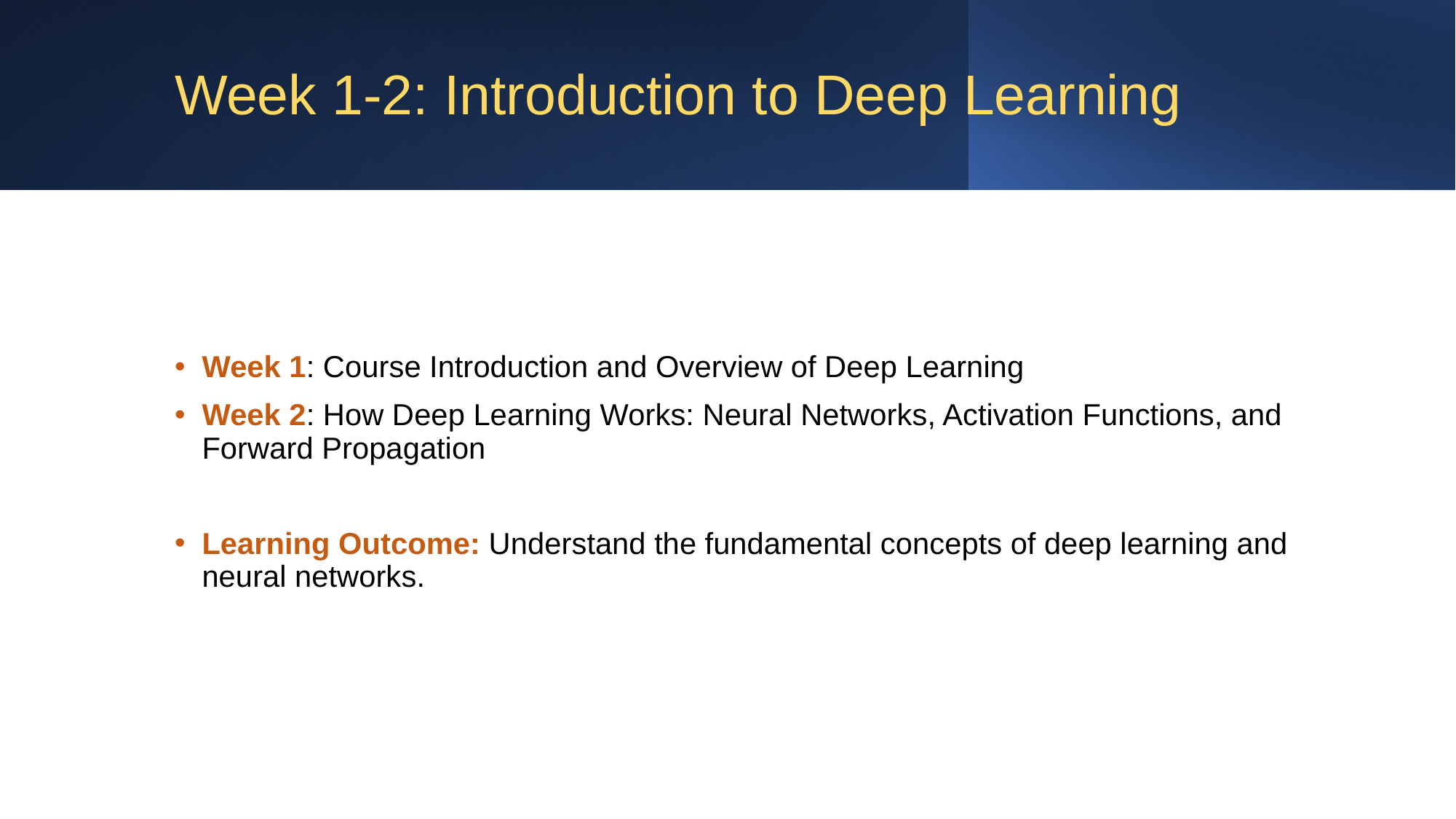

# Week 1-2: Introduction to Deep Learning
Week 1: Course Introduction and Overview of Deep Learning
Week 2: How Deep Learning Works: Neural Networks, Activation Functions, and Forward Propagation

Learning Outcome: Understand the fundamental concepts of deep learning and neural networks.

8